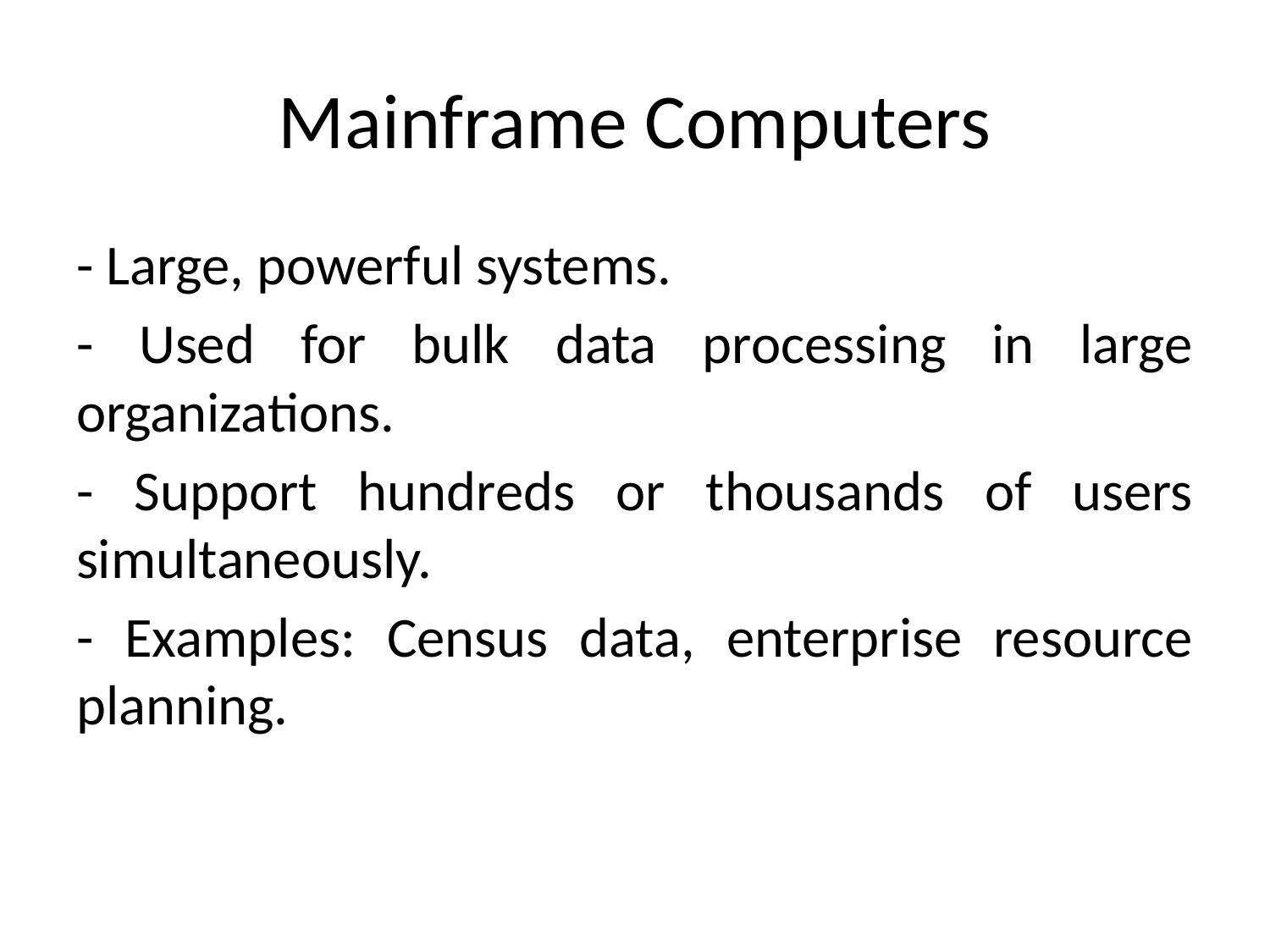

# Mainframe Computers
- Large, powerful systems.
- Used for bulk data processing in large organizations.
- Support hundreds or thousands of users simultaneously.
- Examples: Census data, enterprise resource planning.